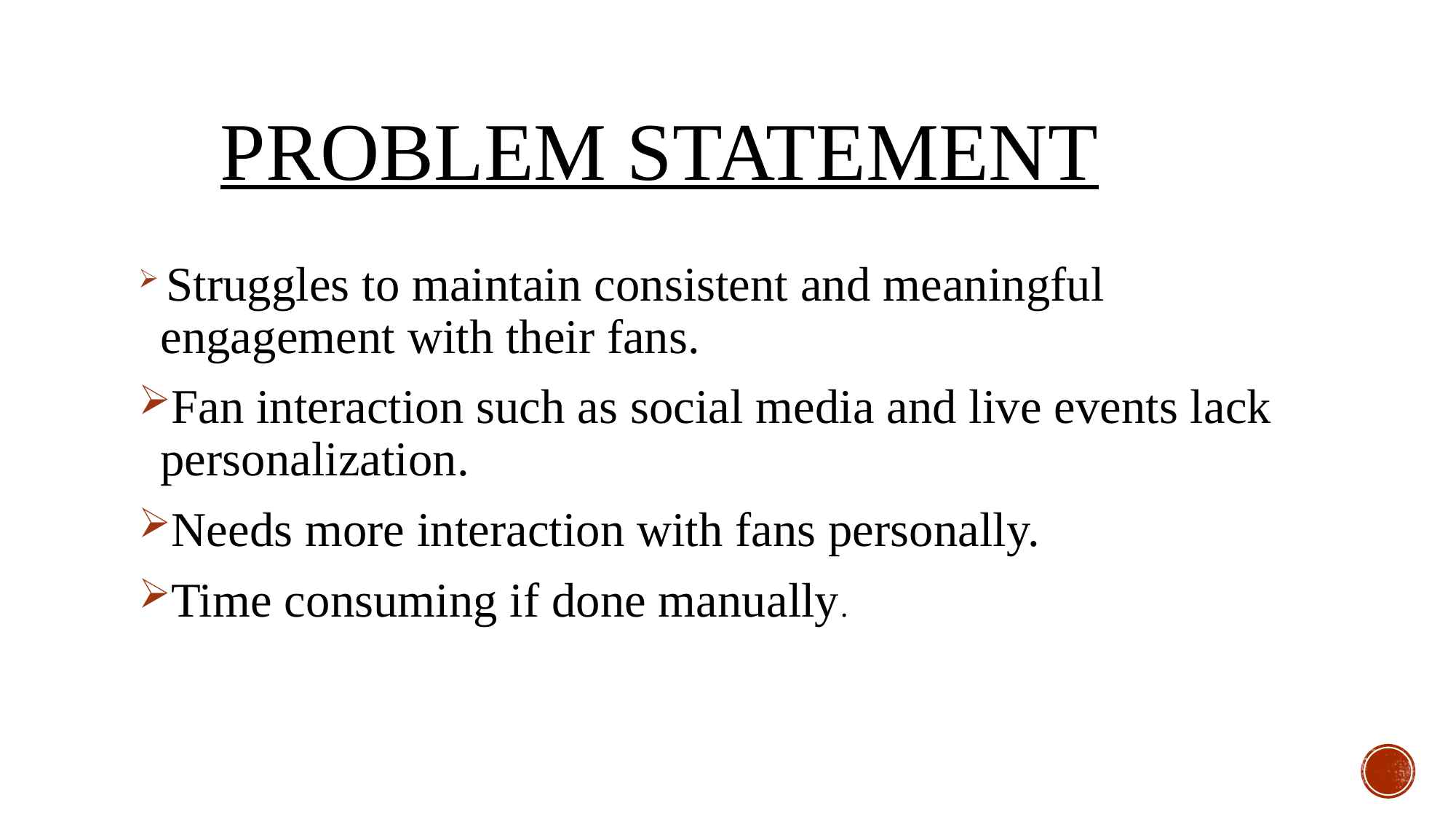

# Problem statement
 Struggles to maintain consistent and meaningful engagement with their fans.
Fan interaction such as social media and live events lack personalization.
Needs more interaction with fans personally.
Time consuming if done manually.